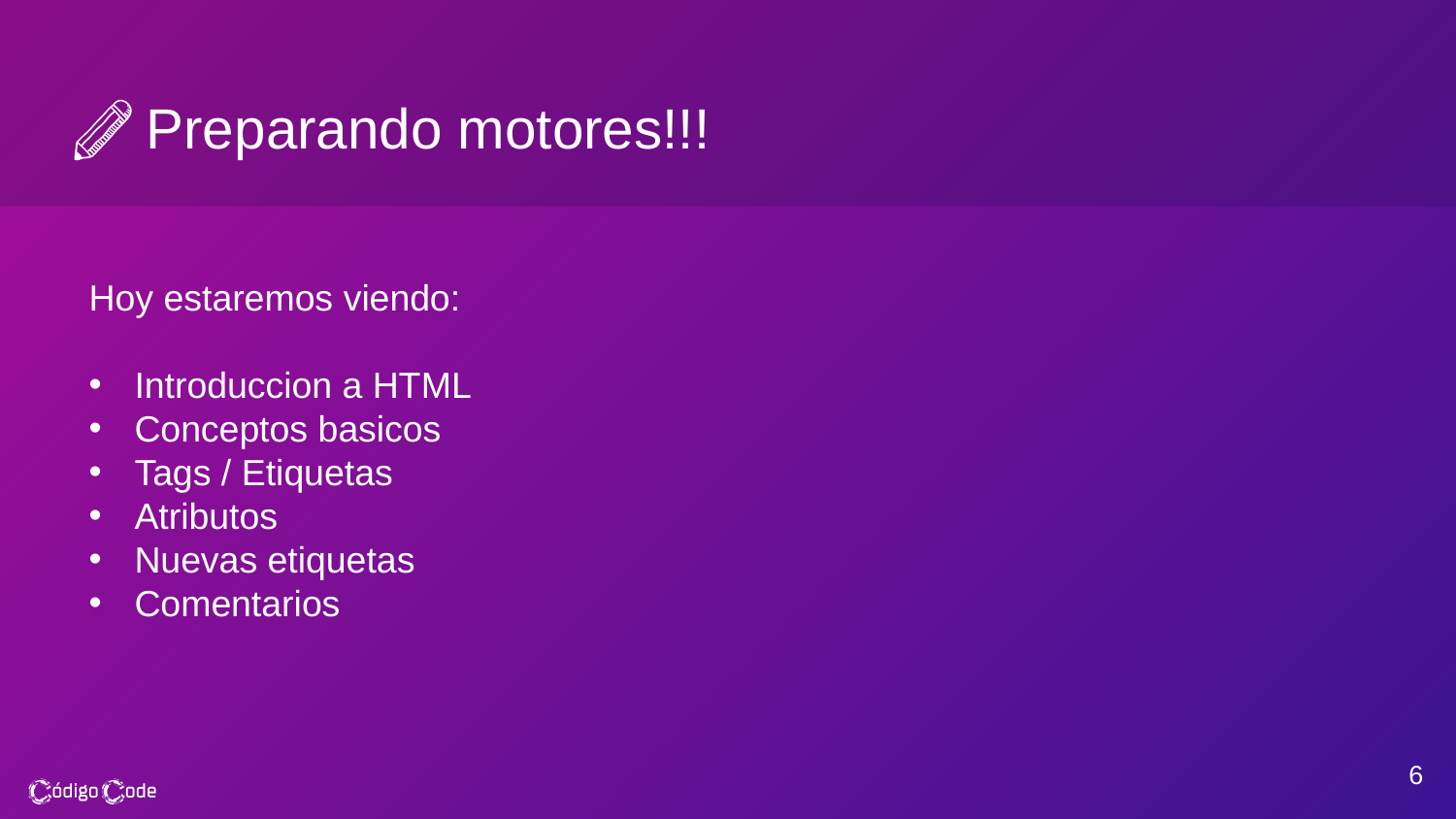

# Preparando motores!!!

Hoy estaremos viendo:

Introduccion a HTML
Conceptos basicos
Tags / Etiquetas
Atributos
Nuevas etiquetas
Comentarios

6